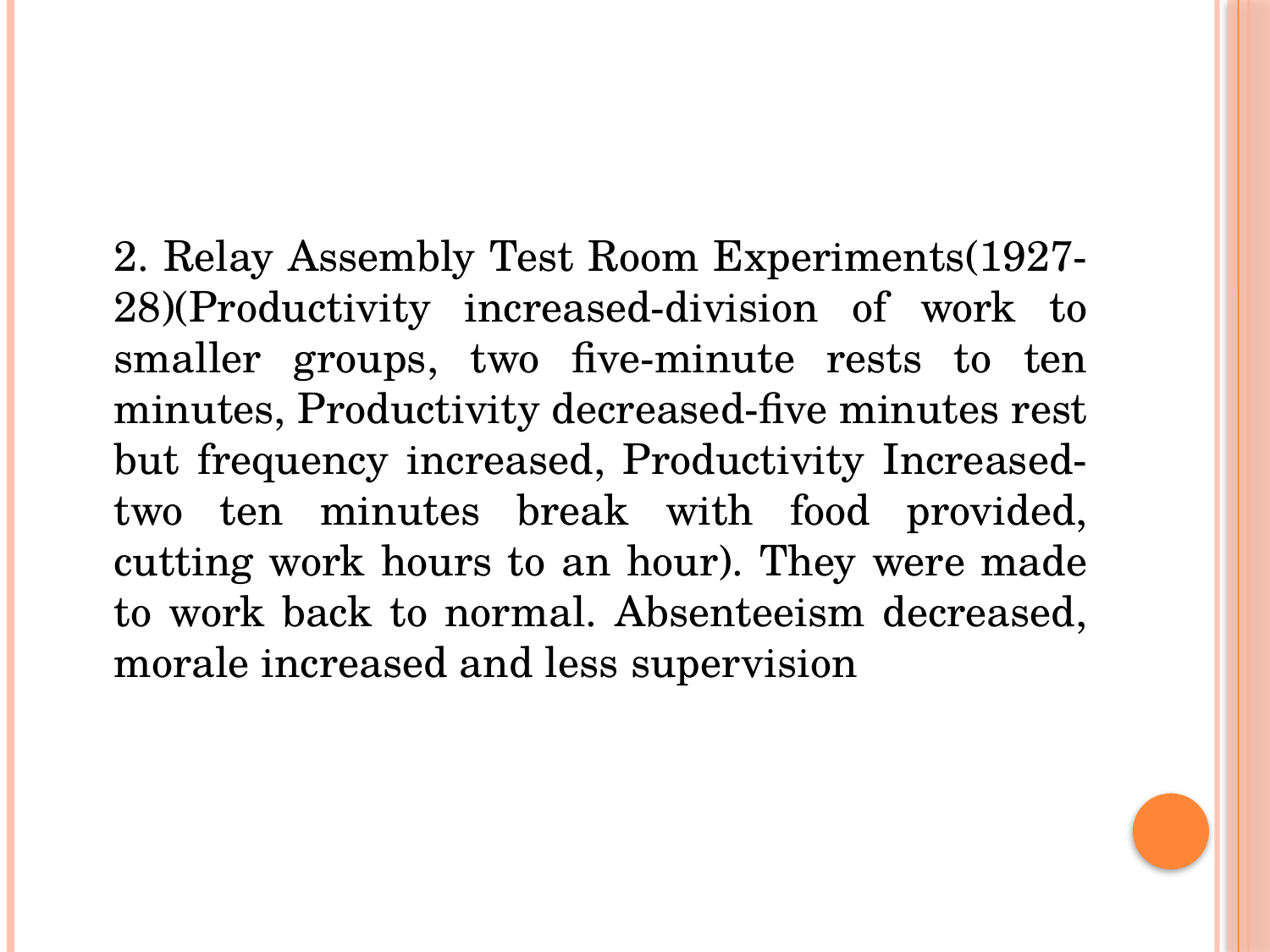

2. Relay Assembly Test Room Experiments(1927-28)(Productivity increased-division of work to smaller groups, two five-minute rests to ten minutes, Productivity decreased-five minutes rest but frequency increased, Productivity Increased-two ten minutes break with food provided, cutting work hours to an hour). They were made to work back to normal. Absenteeism decreased, morale increased and less supervision